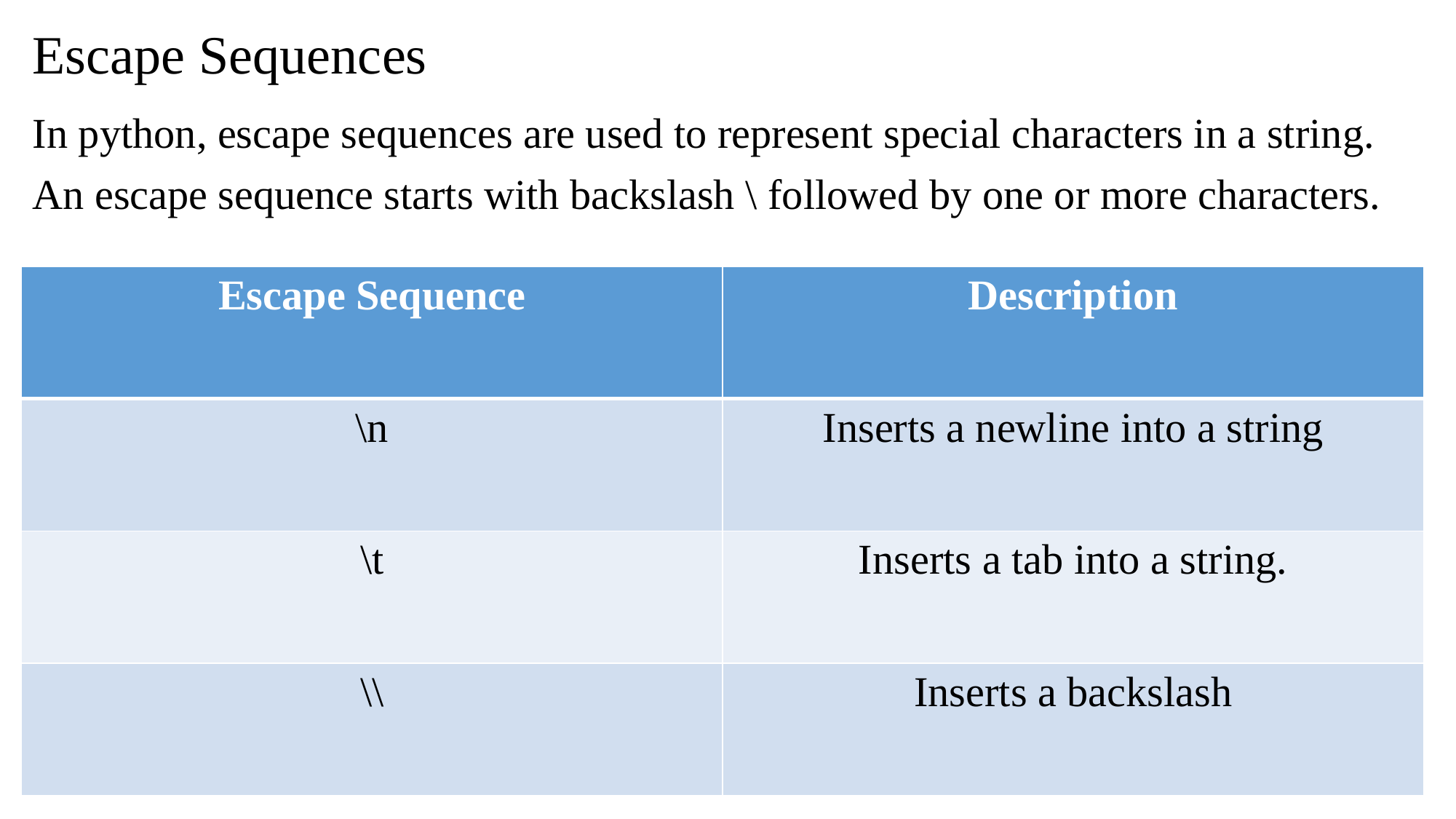

# Escape Sequences
In python, escape sequences are used to represent special characters in a string.
An escape sequence starts with backslash \ followed by one or more characters.

| Escape Sequence | Description |
| --- | --- |
| \n | Inserts a newline into a string |
| \t | Inserts a tab into a string. |
| \\ | Inserts a backslash |